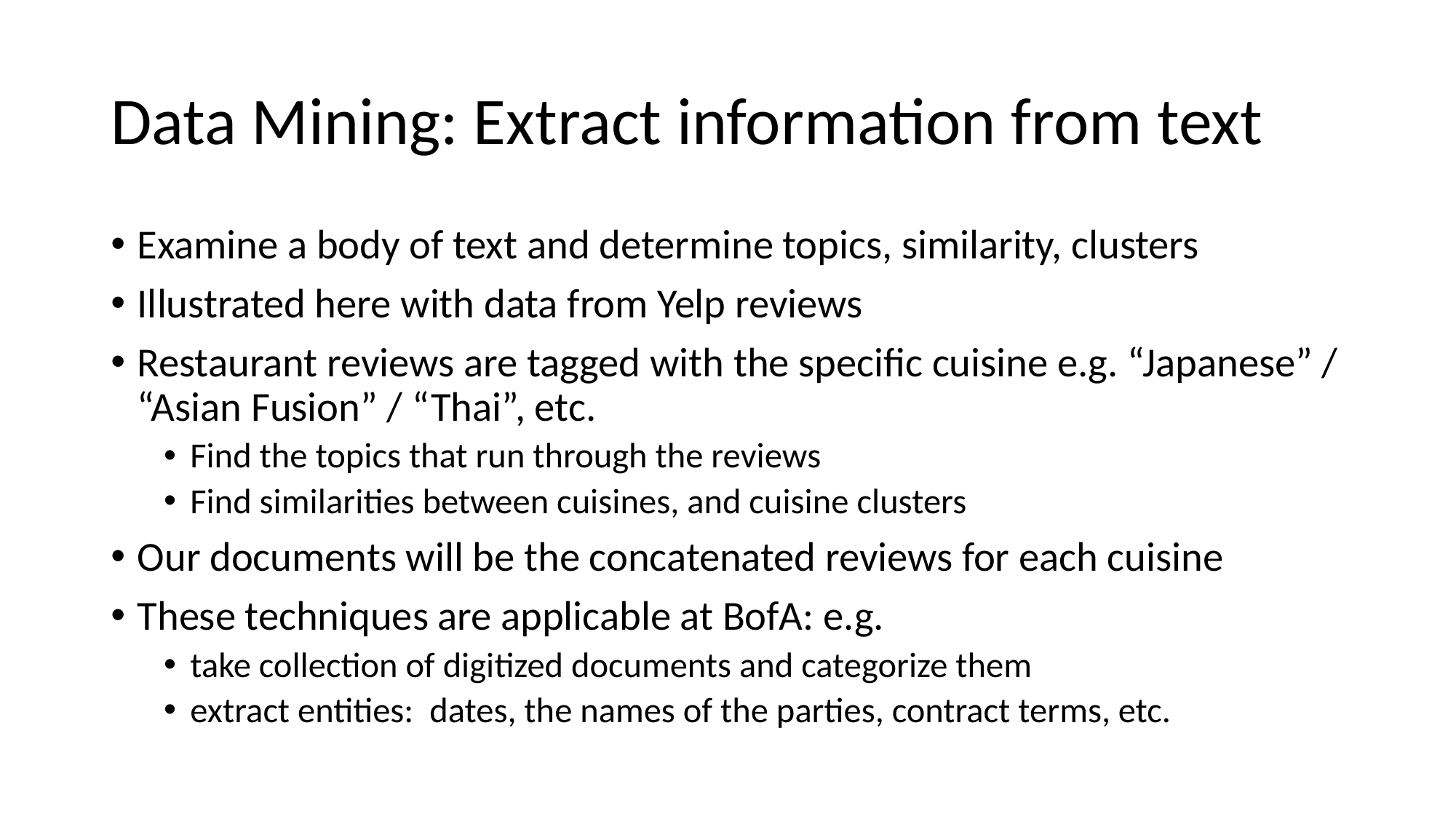

# Data Mining: Extract information from text
Examine a body of text and determine topics, similarity, clusters
Illustrated here with data from Yelp reviews
Restaurant reviews are tagged with the specific cuisine e.g. “Japanese” / “Asian Fusion” / “Thai”, etc.
Find the topics that run through the reviews
Find similarities between cuisines, and cuisine clusters
Our documents will be the concatenated reviews for each cuisine
These techniques are applicable at BofA: e.g.
take collection of digitized documents and categorize them
extract entities:  dates, the names of the parties, contract terms, etc.